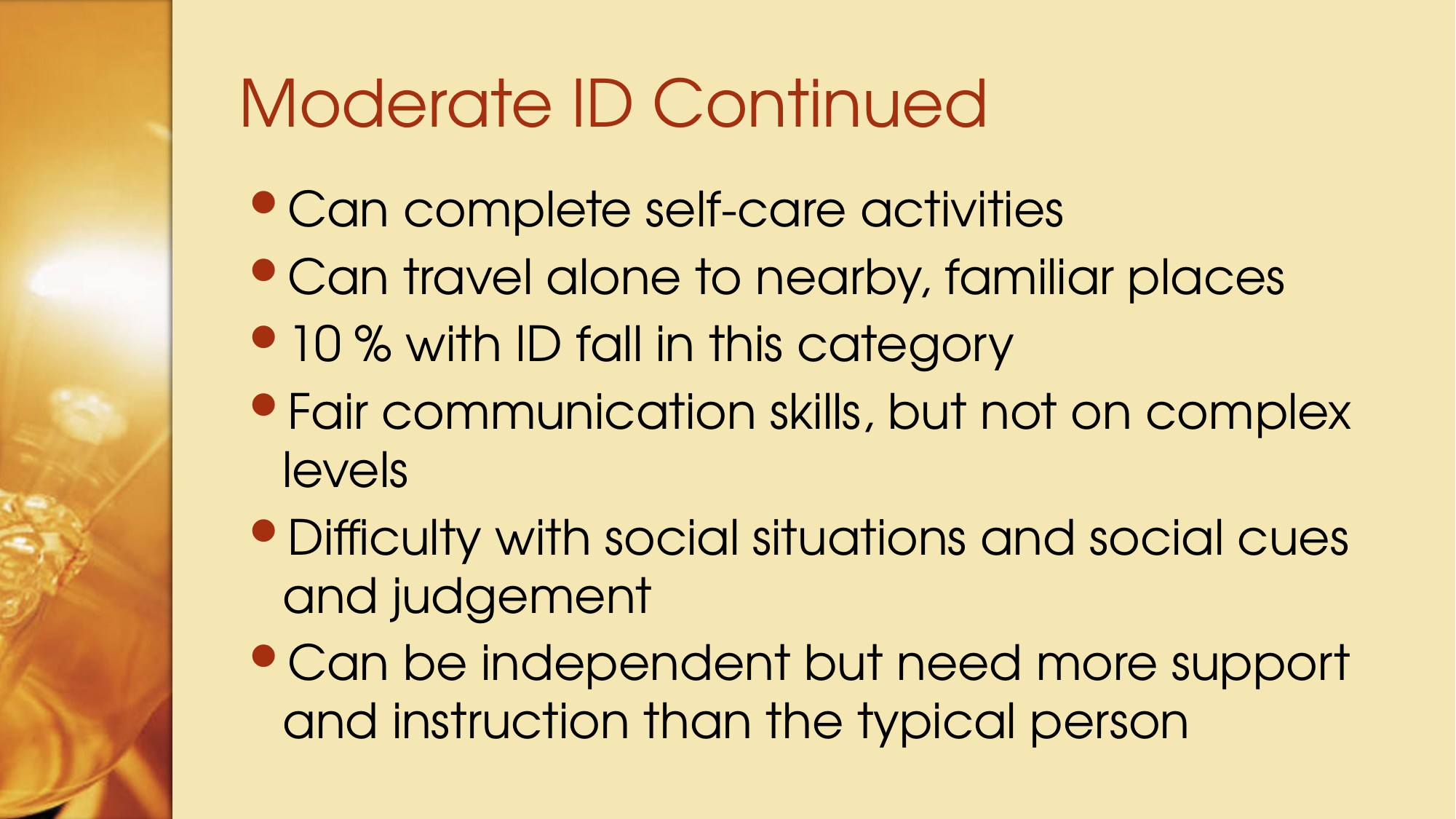

# Moderate ID Continued
Can complete self-care activities
Can travel alone to nearby, familiar places
10 % with ID fall in this category
Fair communication skills, but not on complex levels
Difficulty with social situations and social cues and judgement
Can be independent but need more support and instruction than the typical person